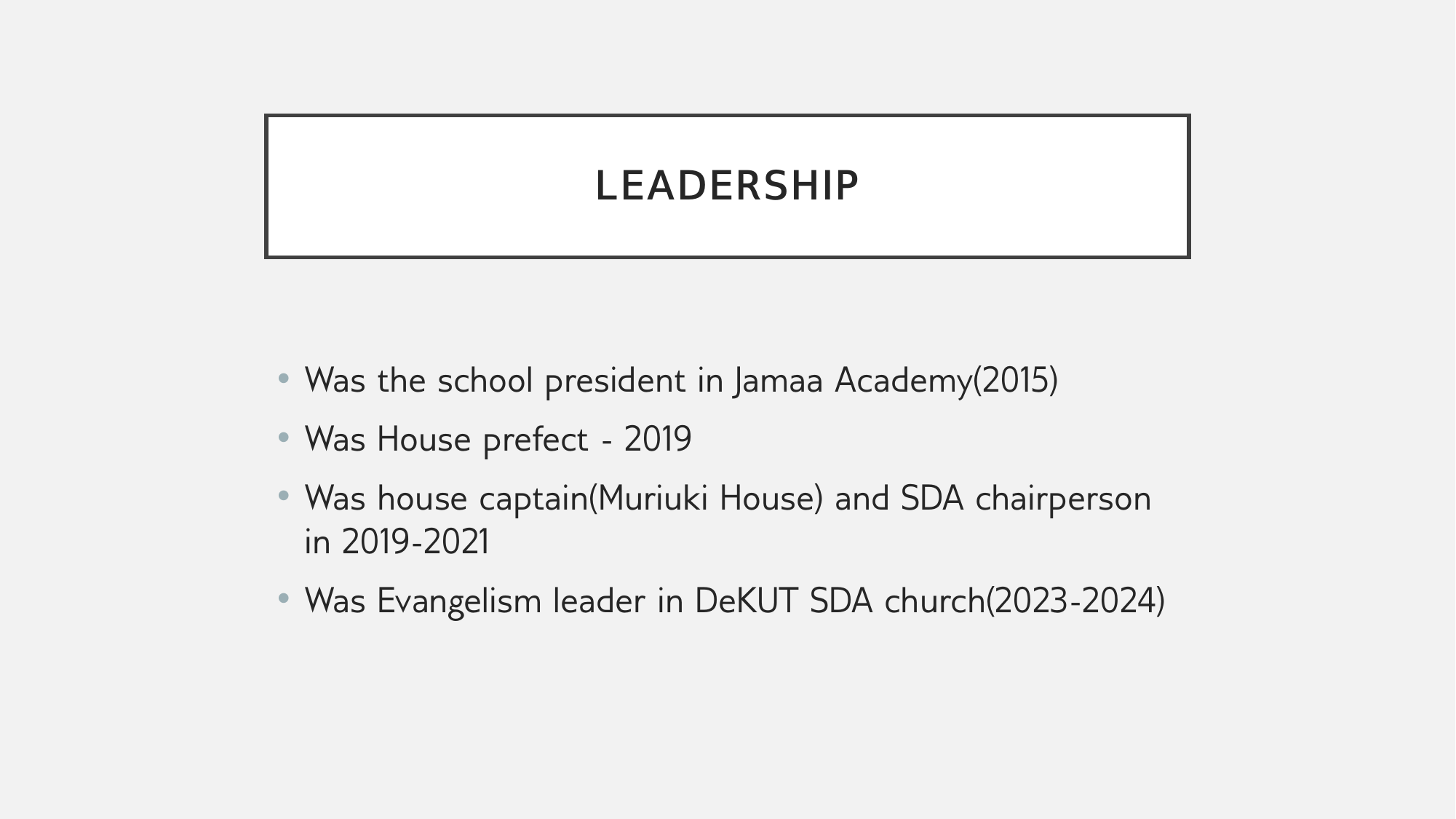

# Leadership
Was the school president in Jamaa Academy(2015)
Was House prefect - 2019
Was house captain(Muriuki House) and SDA chairperson in 2019-2021
Was Evangelism leader in DeKUT SDA church(2023-2024)